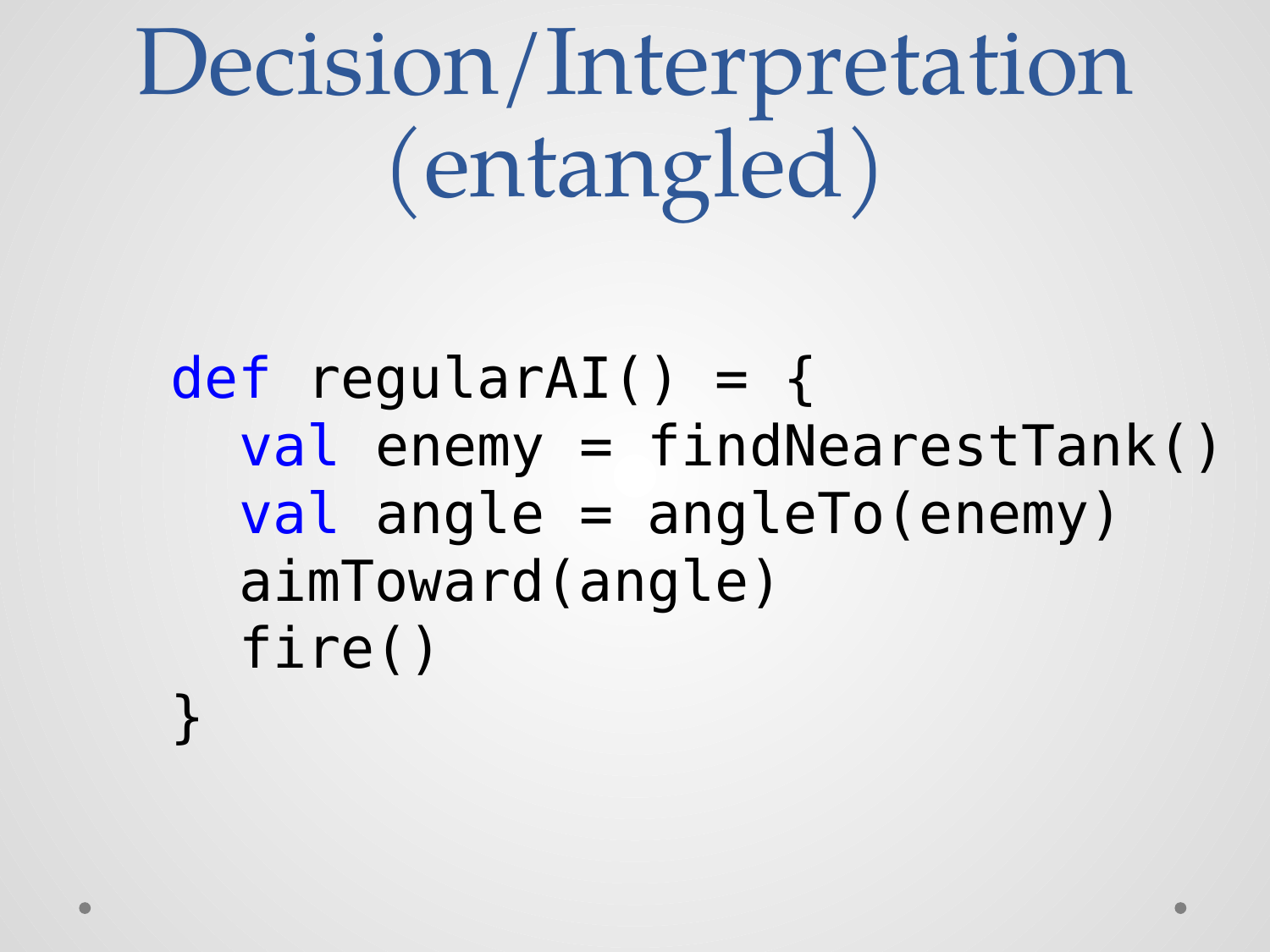

# Decision/Interpretation (entangled)
def regularAI() = {
  val enemy = findNearestTank()
  val angle = angleTo(enemy)
  aimToward(angle)
  fire()
}